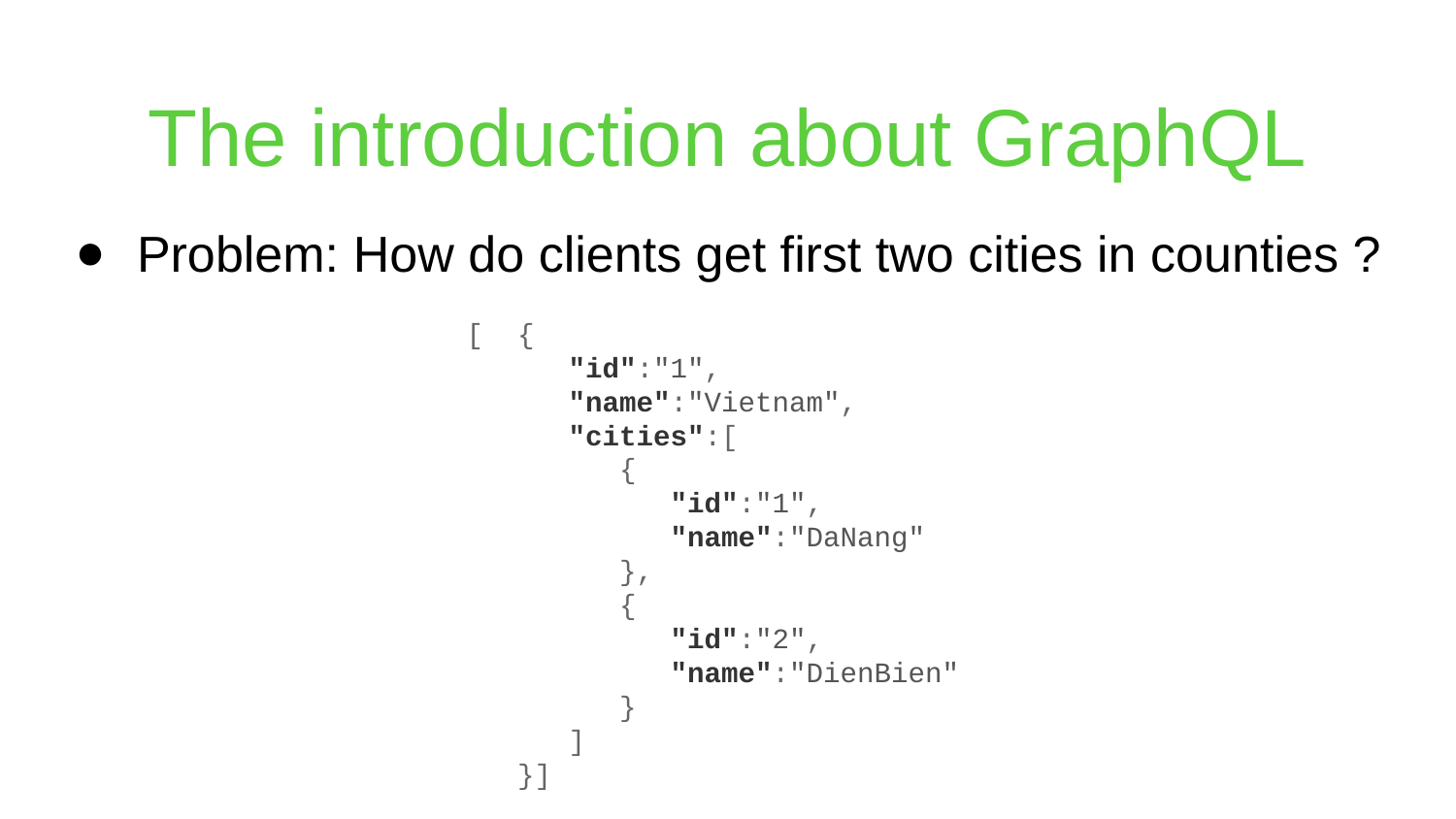

# The introduction about GraphQL
Problem: How do clients get first two cities in counties ?

[  {
      "id":"1",
      "name":"Vietnam",
      "cities":[
         {
            "id":"1",
            "name":"DaNang"
         },
         {
            "id":"2",
            "name":"DienBien"
         }
      ]
   }]